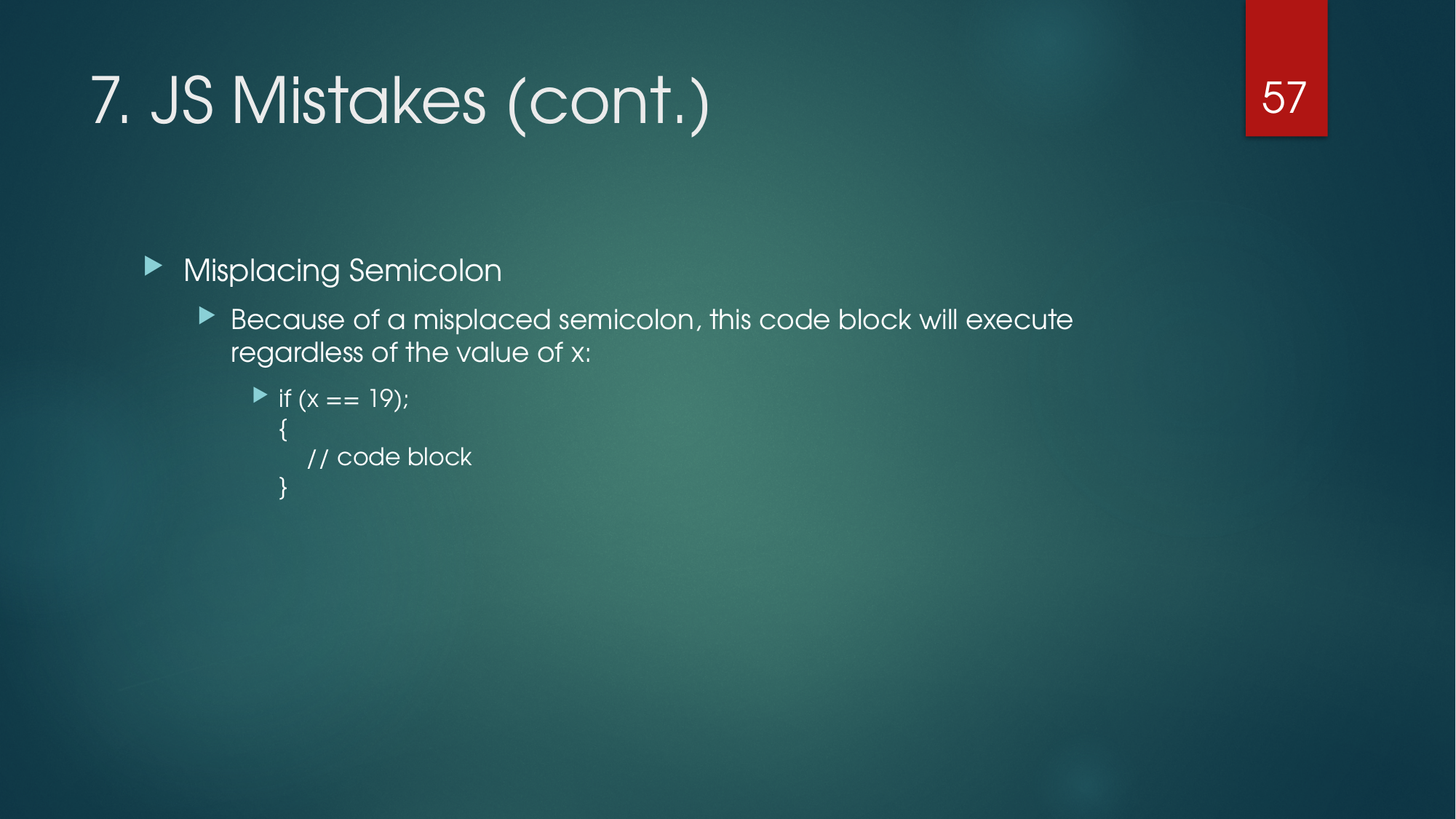

57
# 7. JS Mistakes (cont.)
Misplacing Semicolon
Because of a misplaced semicolon, this code block will execute regardless of the value of x:
if (x == 19);
{
    // code block  
}